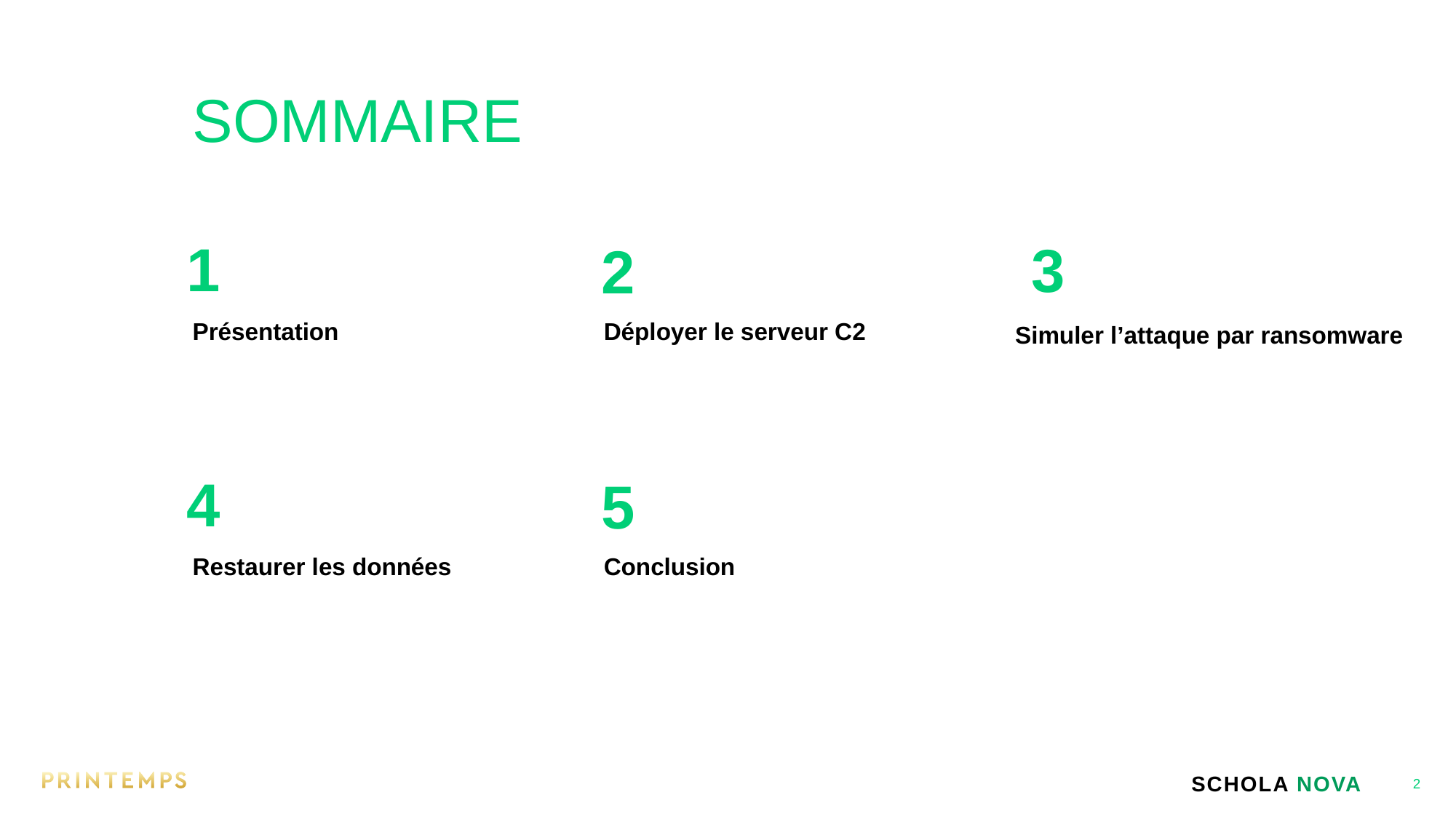

# SOMMAIRE
1
3
2
Simuler l’attaque par ransomware
Présentation
Déployer le serveur C2
4
5
Restaurer les données
Conclusion
Schola Nova
2